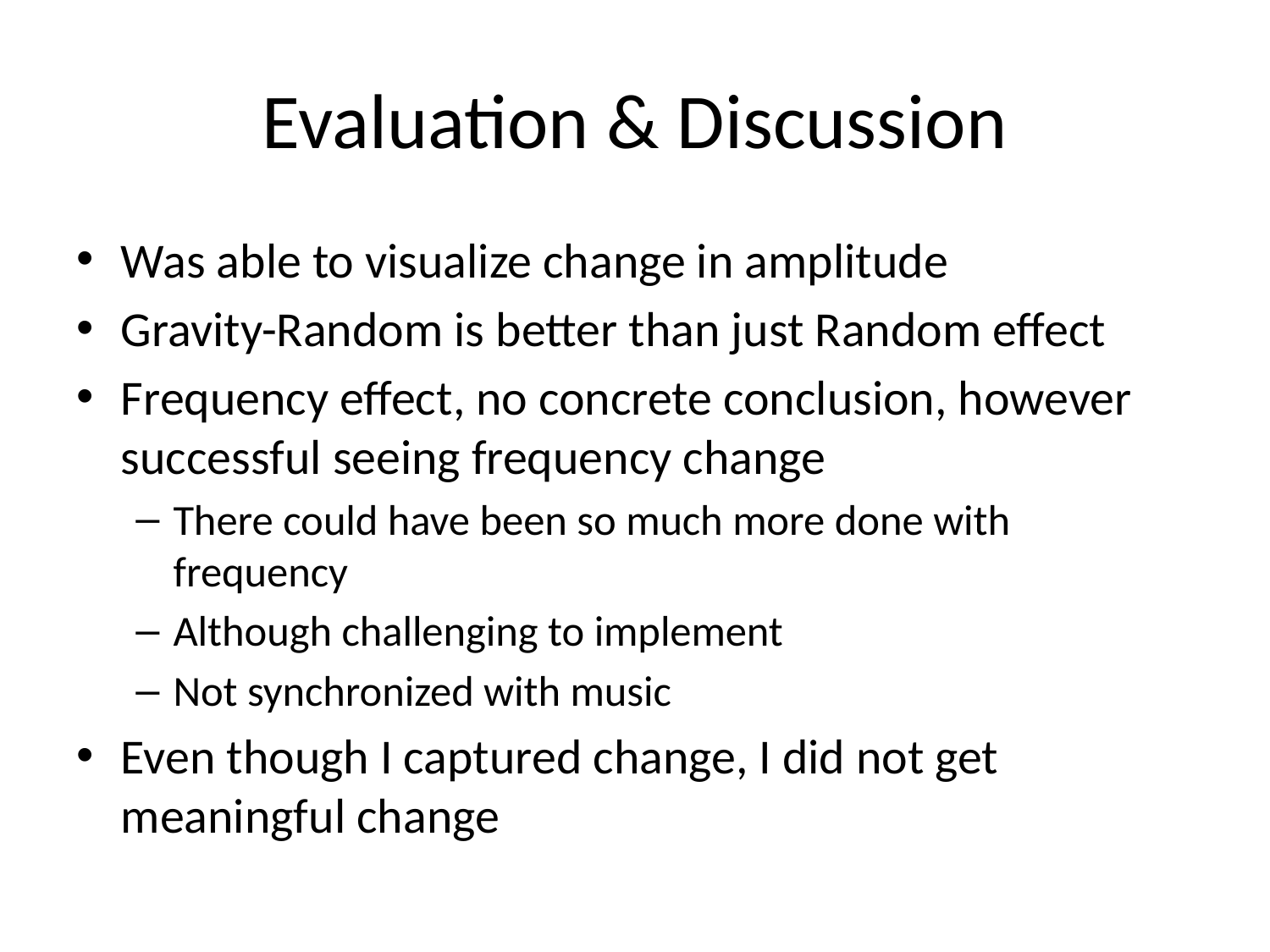

# Evaluation & Discussion
Was able to visualize change in amplitude
Gravity-Random is better than just Random effect
Frequency effect, no concrete conclusion, however successful seeing frequency change
There could have been so much more done with frequency
Although challenging to implement
Not synchronized with music
Even though I captured change, I did not get meaningful change